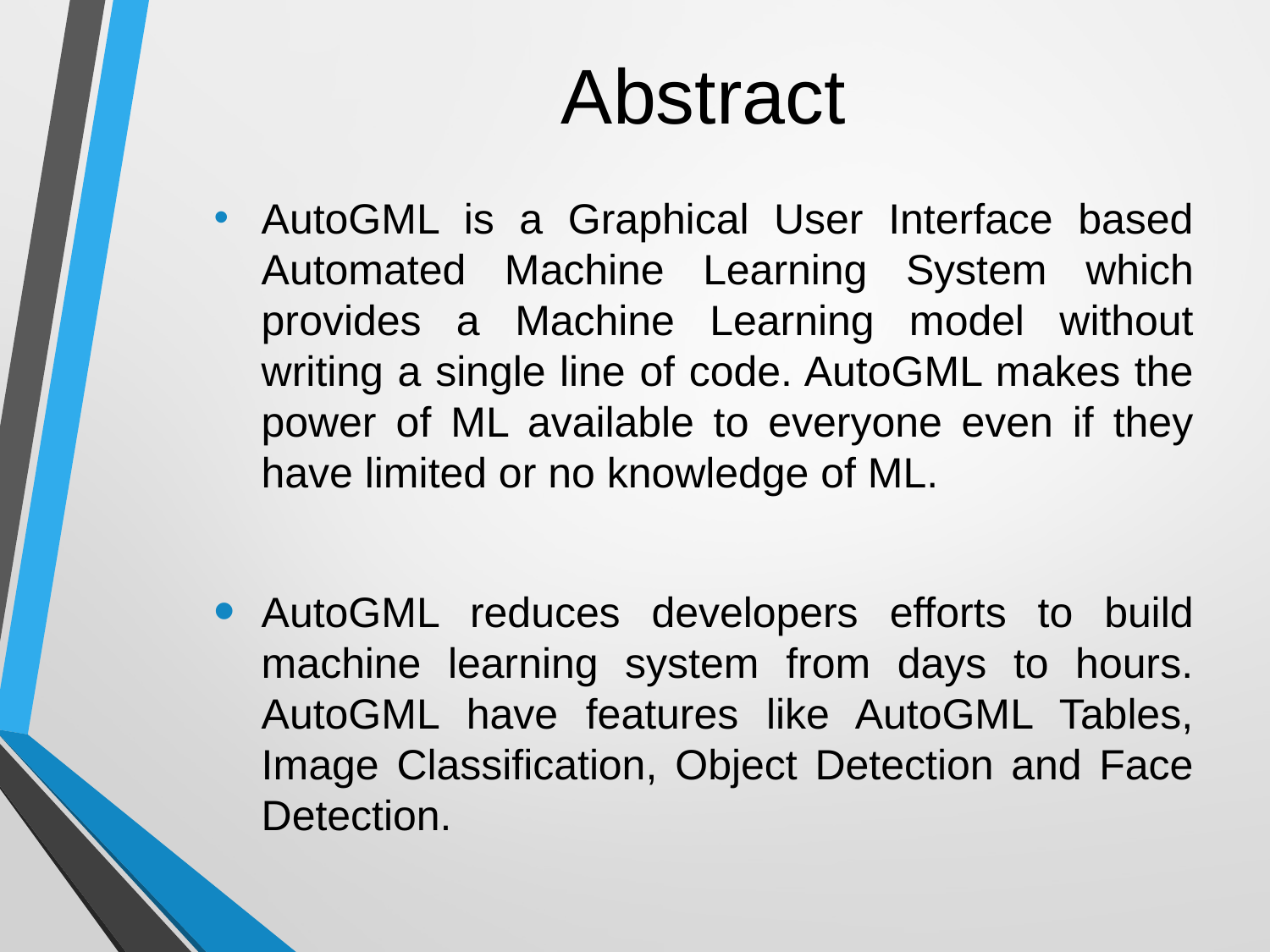

# Abstract
AutoGML is a Graphical User Interface based Automated Machine Learning System which provides a Machine Learning model without writing a single line of code. AutoGML makes the power of ML available to everyone even if they have limited or no knowledge of ML.

AutoGML reduces developers efforts to build machine learning system from days to hours. AutoGML have features like AutoGML Tables, Image Classification, Object Detection and Face Detection.